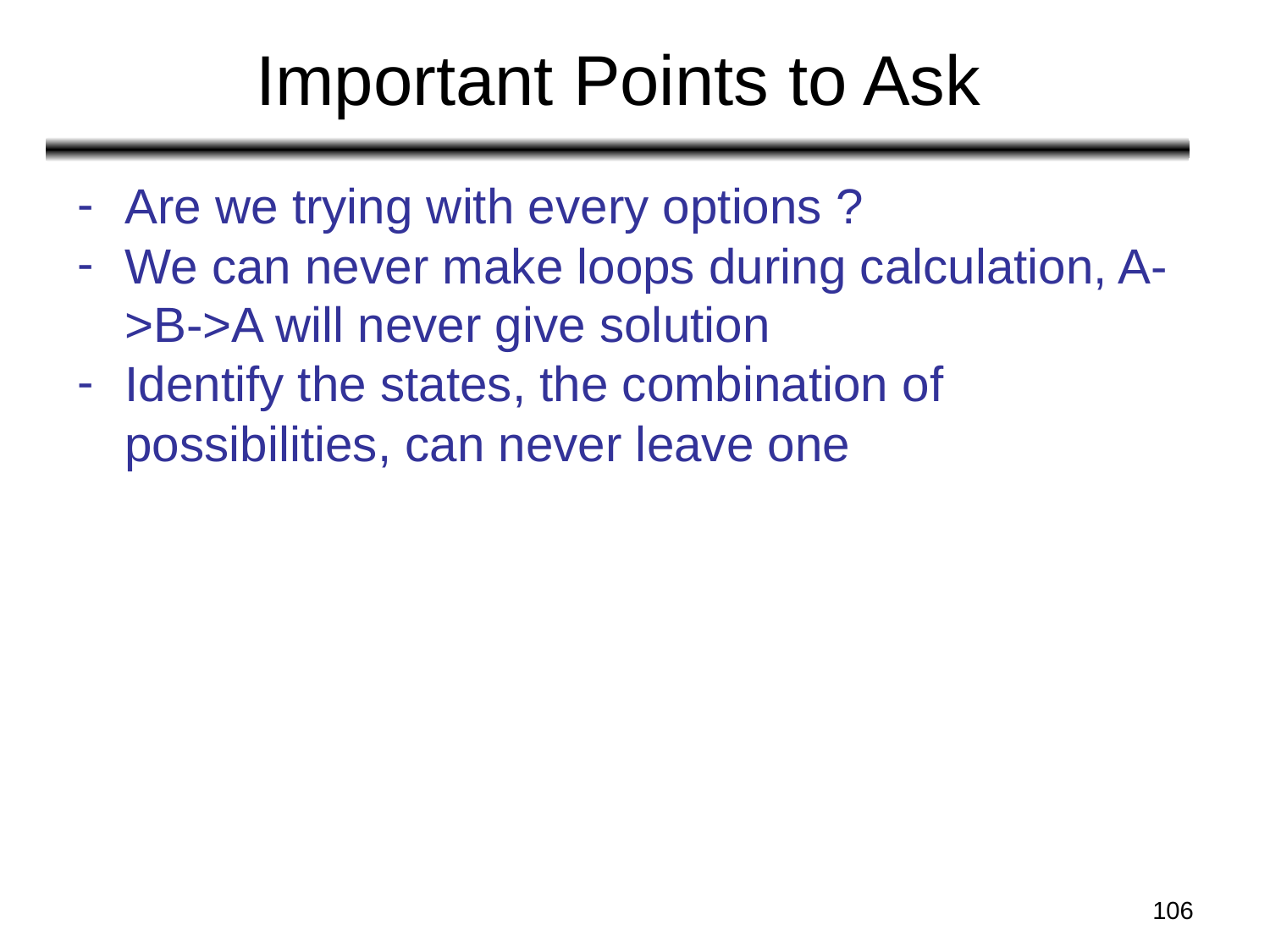

# Important Points to Ask
Are we trying with every options ?
We can never make loops during calculation, A->B->A will never give solution
Identify the states, the combination of possibilities, can never leave one
106